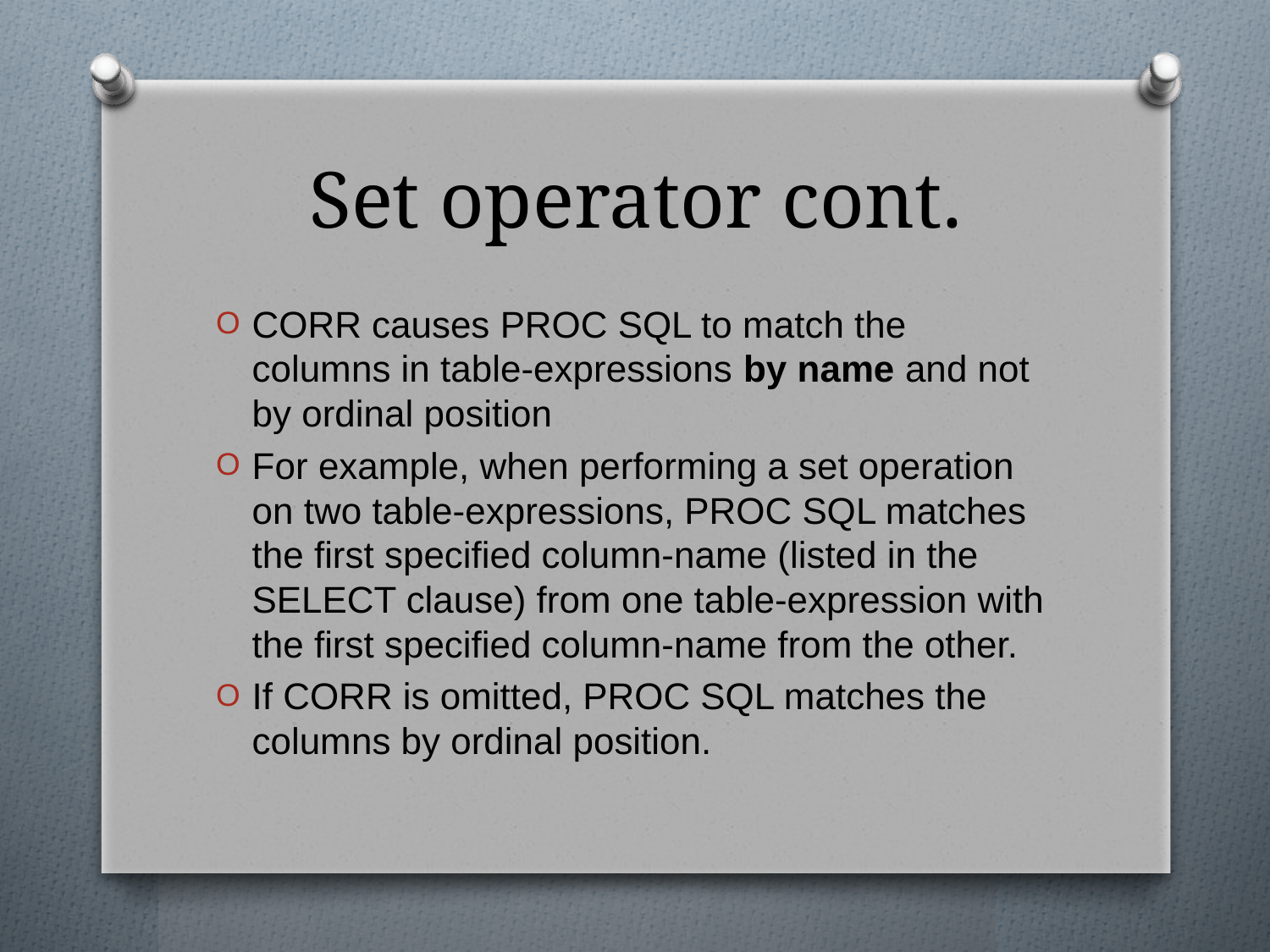

# Set operator cont.
CORR causes PROC SQL to match the columns in table-expressions by name and not by ordinal position
For example, when performing a set operation on two table-expressions, PROC SQL matches the first specified column-name (listed in the SELECT clause) from one table-expression with the first specified column-name from the other.
If CORR is omitted, PROC SQL matches the columns by ordinal position.